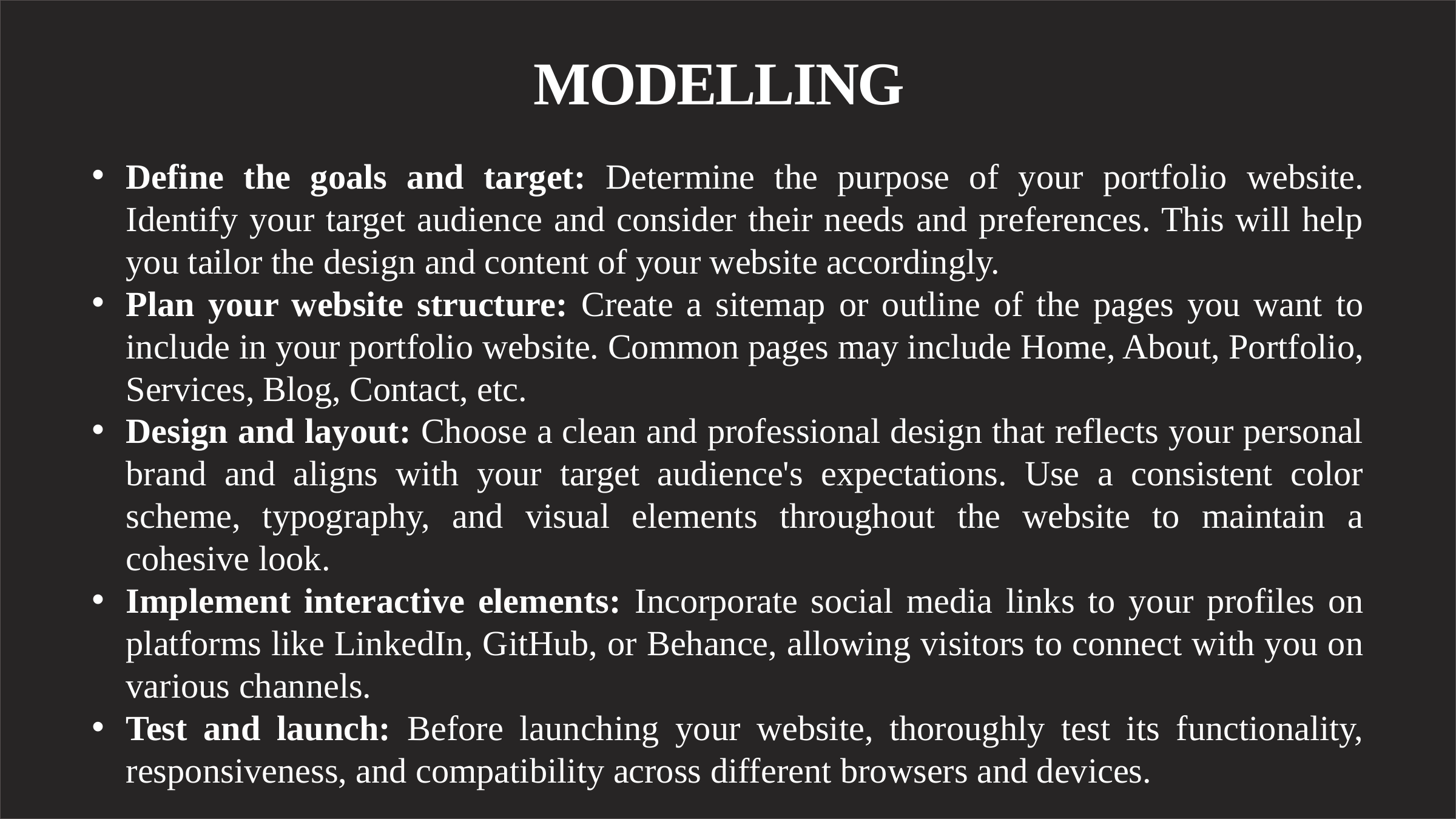

MODELLING
Define the goals and target: Determine the purpose of your portfolio website. Identify your target audience and consider their needs and preferences. This will help you tailor the design and content of your website accordingly.
Plan your website structure: Create a sitemap or outline of the pages you want to include in your portfolio website. Common pages may include Home, About, Portfolio, Services, Blog, Contact, etc.
Design and layout: Choose a clean and professional design that reflects your personal brand and aligns with your target audience's expectations. Use a consistent color scheme, typography, and visual elements throughout the website to maintain a cohesive look.
Implement interactive elements: Incorporate social media links to your profiles on platforms like LinkedIn, GitHub, or Behance, allowing visitors to connect with you on various channels.
Test and launch: Before launching your website, thoroughly test its functionality, responsiveness, and compatibility across different browsers and devices.